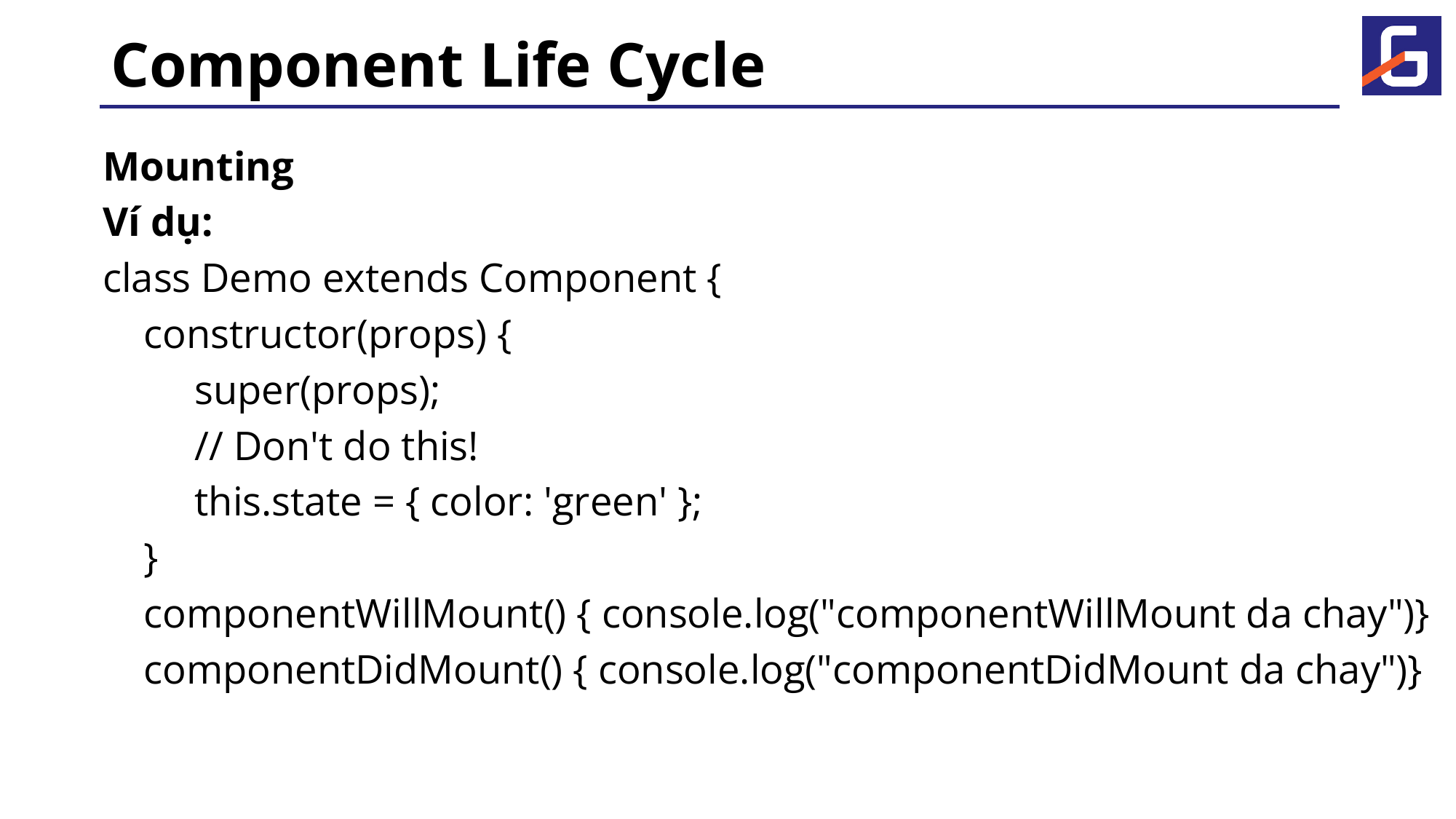

# Component Life Cycle
Mounting
Ví dụ:
class Demo extends Component {
    constructor(props) {
         super(props);
         // Don't do this!
         this.state = { color: 'green' };
    }
    componentWillMount() { console.log("componentWillMount da chay")}
    componentDidMount() { console.log("componentDidMount da chay")}